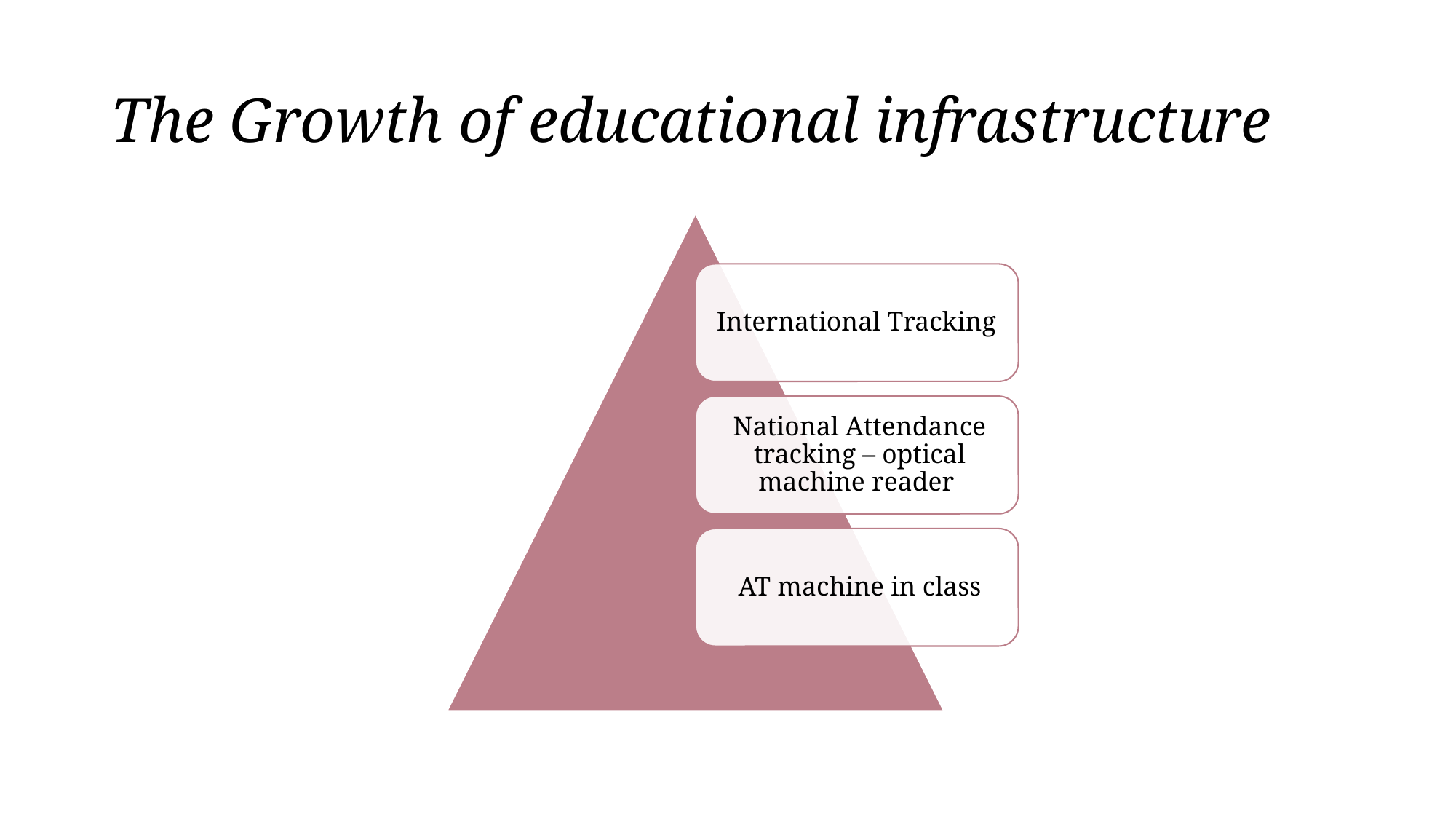

# The Growth of educational infrastructure
International Tracking
National Attendance tracking – optical machine reader
AT machine in class